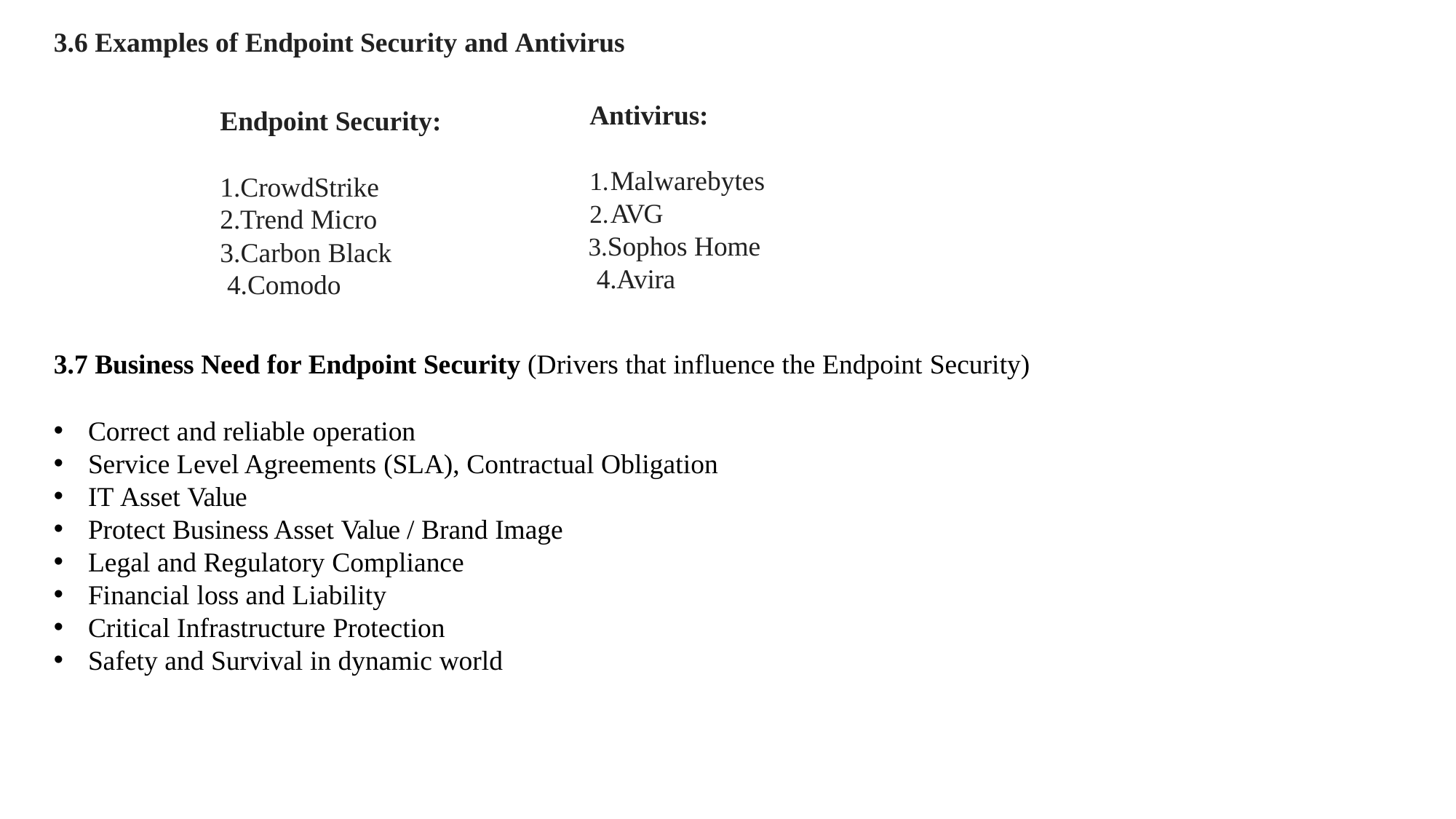

3.6 Examples of Endpoint Security and Antivirus
Antivirus:
Endpoint Security:
Malwarebytes
AVG
Sophos Home  4.Avira
1.CrowdStrike  2.Trend Micro  3.Carbon Black  4.Comodo
3.7 Business Need for Endpoint Security (Drivers that influence the Endpoint Security)

Correct and reliable operation
Service Level Agreements (SLA), Contractual Obligation
IT Asset Value
Protect Business Asset Value / Brand Image
Legal and Regulatory Compliance
Financial loss and Liability
Critical Infrastructure Protection
Safety and Survival in dynamic world